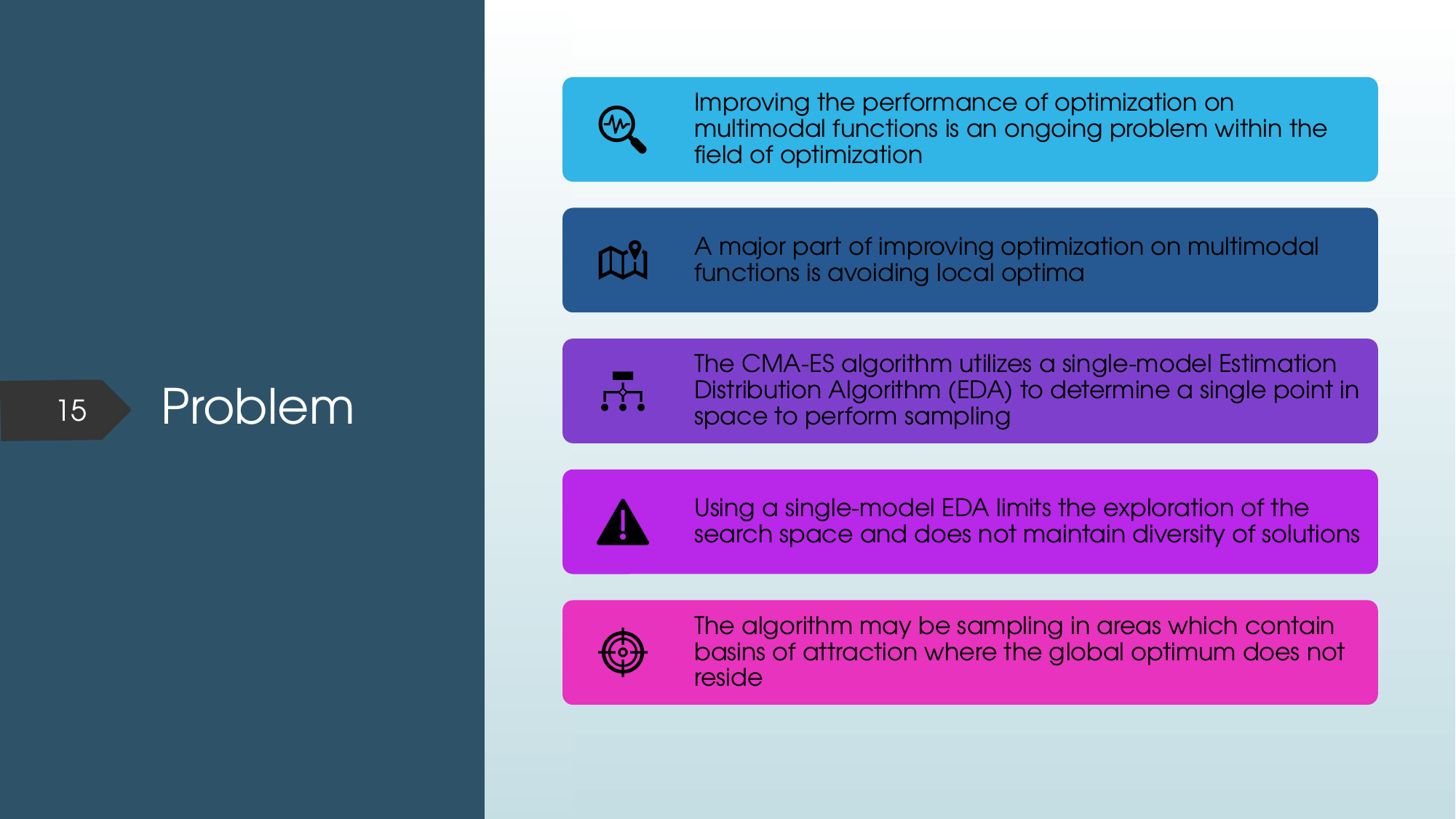

Improving the performance of optimization on multimodal functions is an ongoing problem within the field of optimization
A major part of improving optimization on multimodal functions is avoiding local optima
The CMA-ES algorithm utilizes a single-model Estimation Distribution Algorithm (EDA) to determine a single point in space to perform sampling
Using a single-model EDA limits the exploration of the search space and does not maintain diversity of solutions
The algorithm may be sampling in areas which contain basins of attraction where the global optimum does not reside
# Problem

15